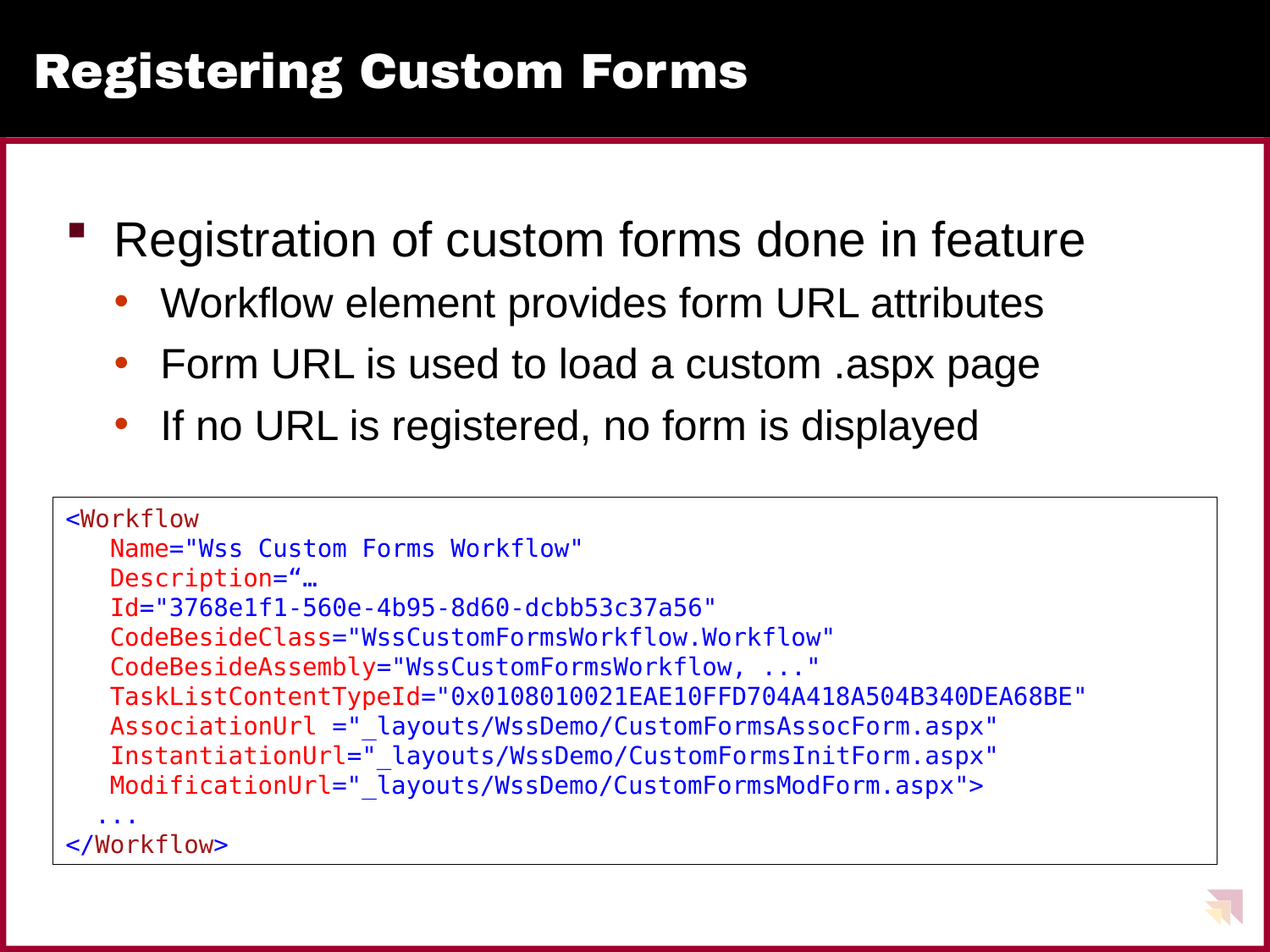

# Registering Custom Forms
Registration of custom forms done in feature
Workflow element provides form URL attributes
Form URL is used to load a custom .aspx page
If no URL is registered, no form is displayed
<Workflow
   Name="Wss Custom Forms Workflow"
   Description=“…
   Id="3768e1f1-560e-4b95-8d60-dcbb53c37a56"
   CodeBesideClass="WssCustomFormsWorkflow.Workflow"
   CodeBesideAssembly="WssCustomFormsWorkflow, ..."
   TaskListContentTypeId="0x0108010021EAE10FFD704A418A504B340DEA68BE"
   AssociationUrl ="_layouts/WssDemo/CustomFormsAssocForm.aspx"
   InstantiationUrl="_layouts/WssDemo/CustomFormsInitForm.aspx"
   ModificationUrl="_layouts/WssDemo/CustomFormsModForm.aspx">
  ...
</Workflow>